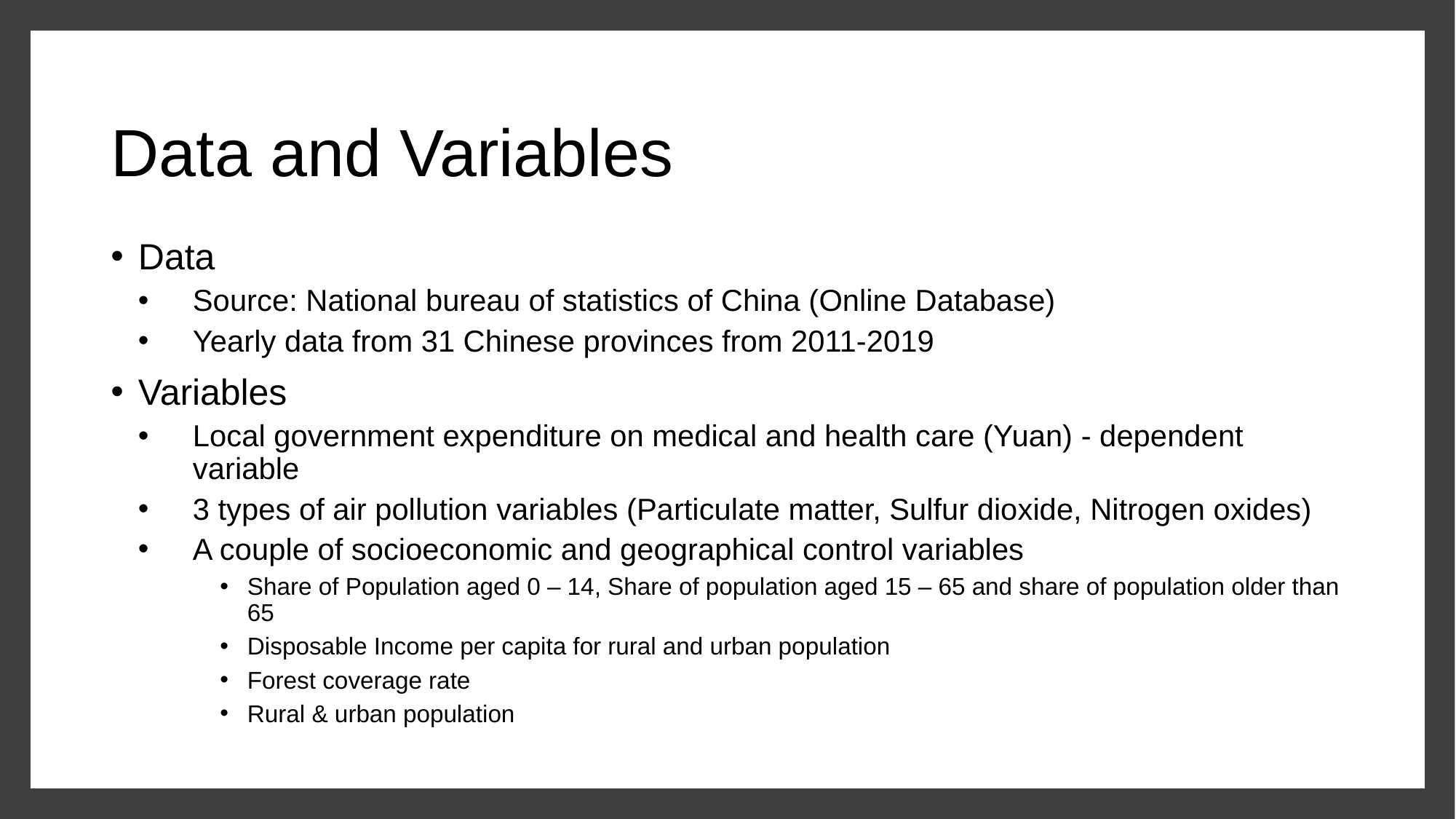

# Data and Variables
Data
Source: National bureau of statistics of China (Online Database)
Yearly data from 31 Chinese provinces from 2011-2019
Variables
Local government expenditure on medical and health care (Yuan) - dependent variable
3 types of air pollution variables (Particulate matter, Sulfur dioxide, Nitrogen oxides)
A couple of socioeconomic and geographical control variables
Share of Population aged 0 – 14, Share of population aged 15 – 65 and share of population older than 65
Disposable Income per capita for rural and urban population
Forest coverage rate
Rural & urban population